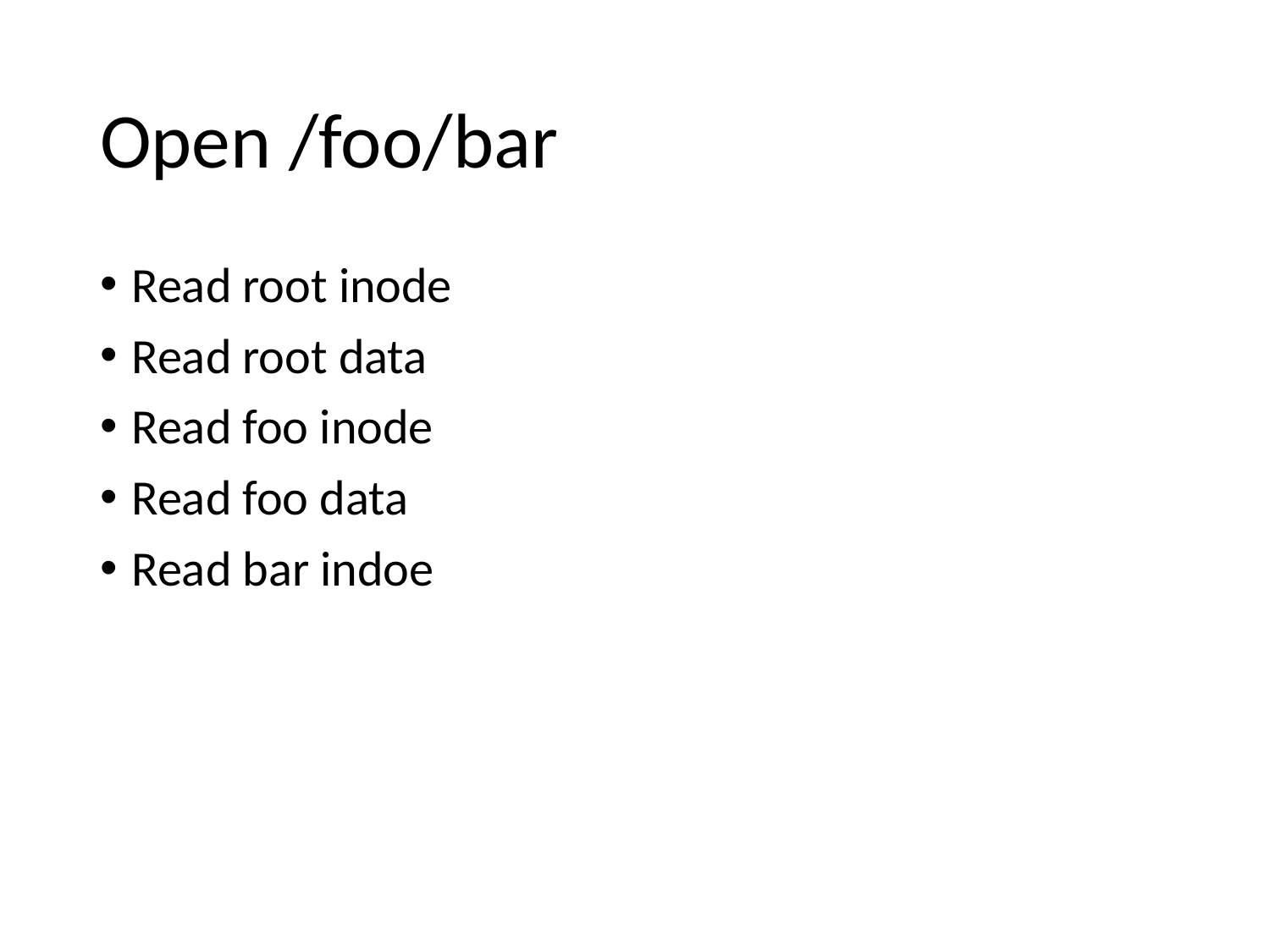

# Open /foo/bar
Read root inode
Read root data
Read foo inode
Read foo data
Read bar indoe